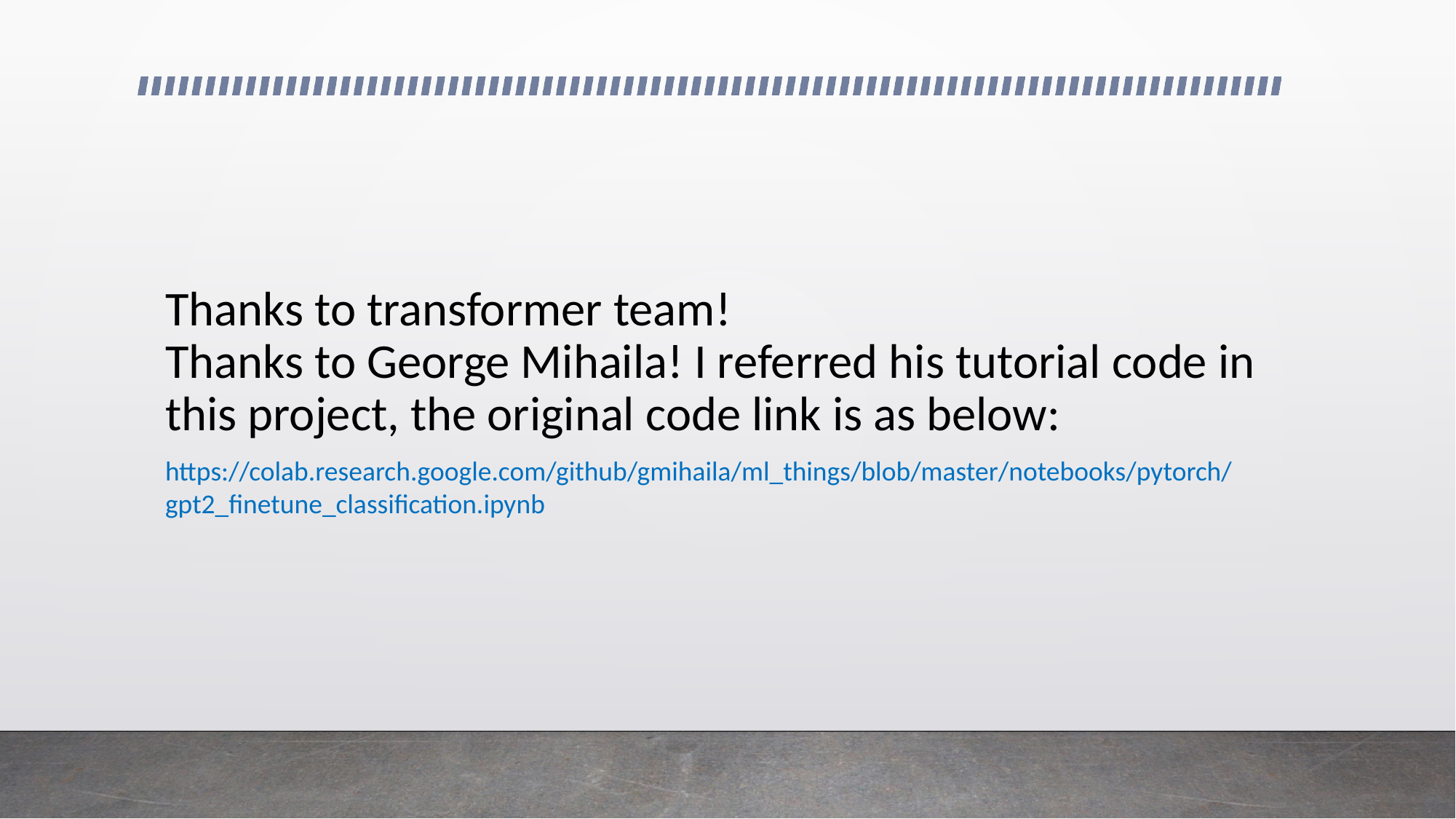

# Thanks to transformer team! Thanks to George Mihaila! I referred his tutorial code in this project, the original code link is as below:
https://colab.research.google.com/github/gmihaila/ml_things/blob/master/notebooks/pytorch/gpt2_finetune_classification.ipynb